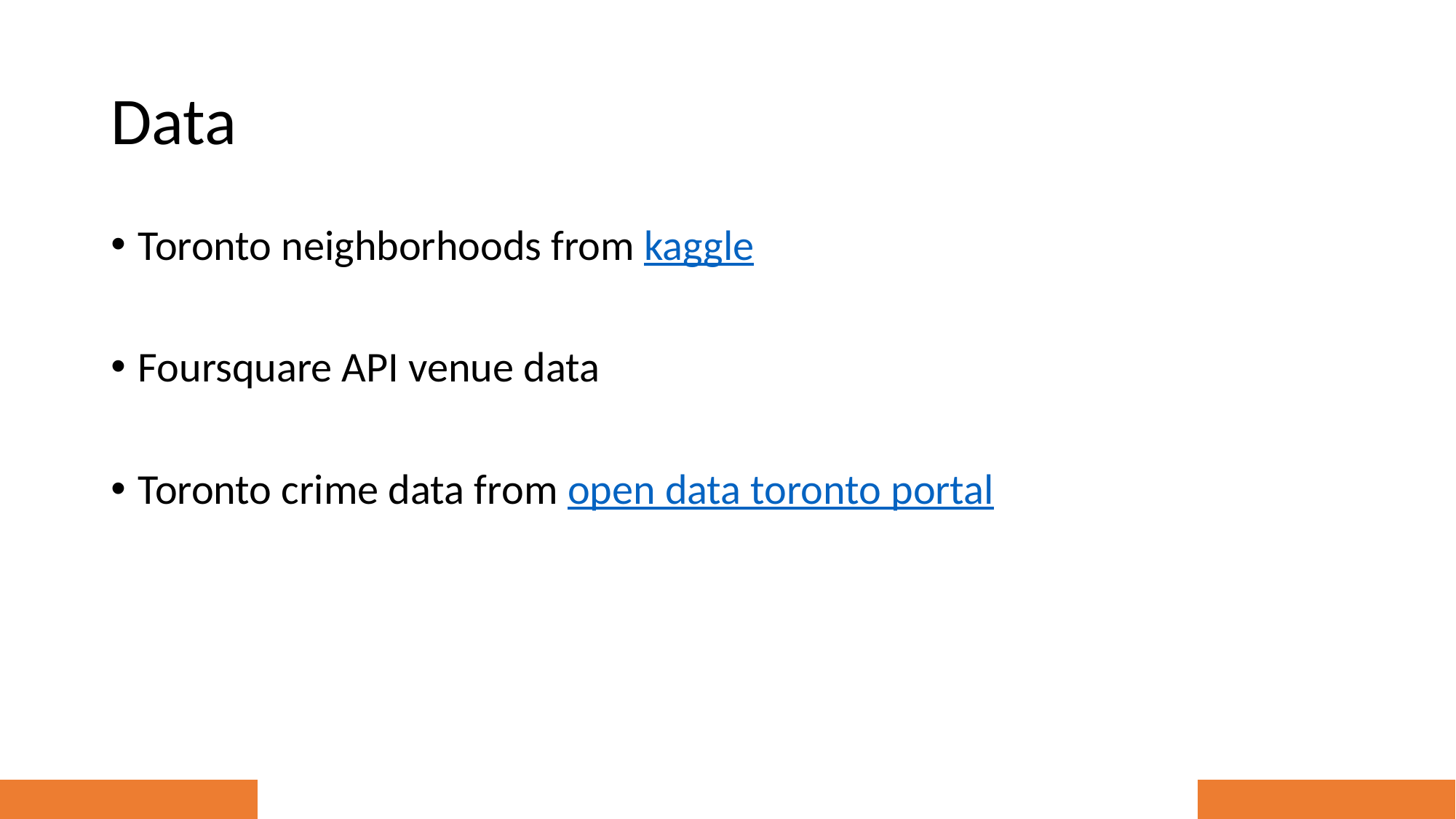

# Data
Toronto neighborhoods from kaggle

Foursquare API venue data

Toronto crime data from open data toronto portal